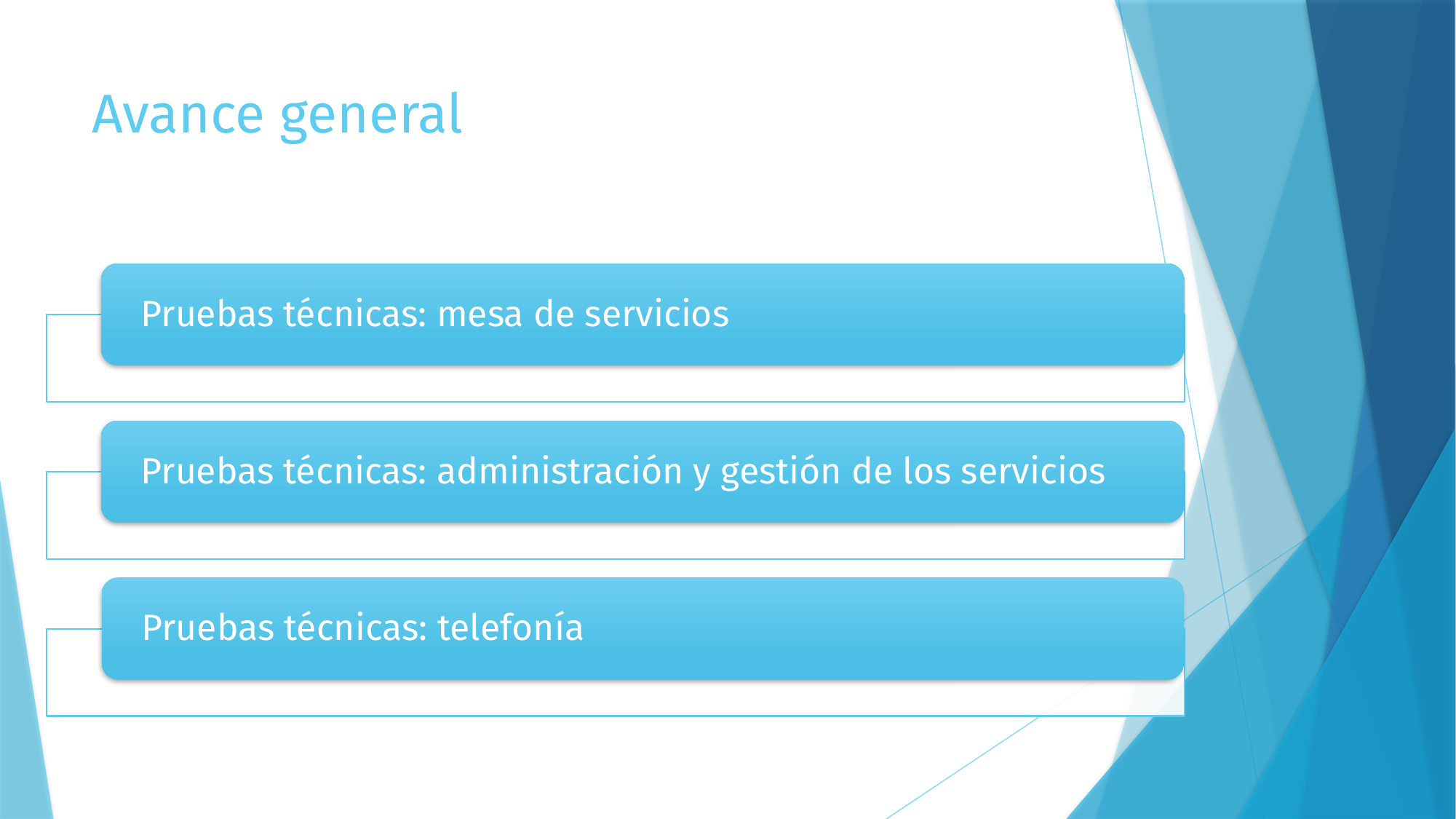

# Avance general
Pruebas técnicas: mesa de servicios
Pruebas técnicas: administración y gestión de los servicios
Pruebas técnicas: telefonía